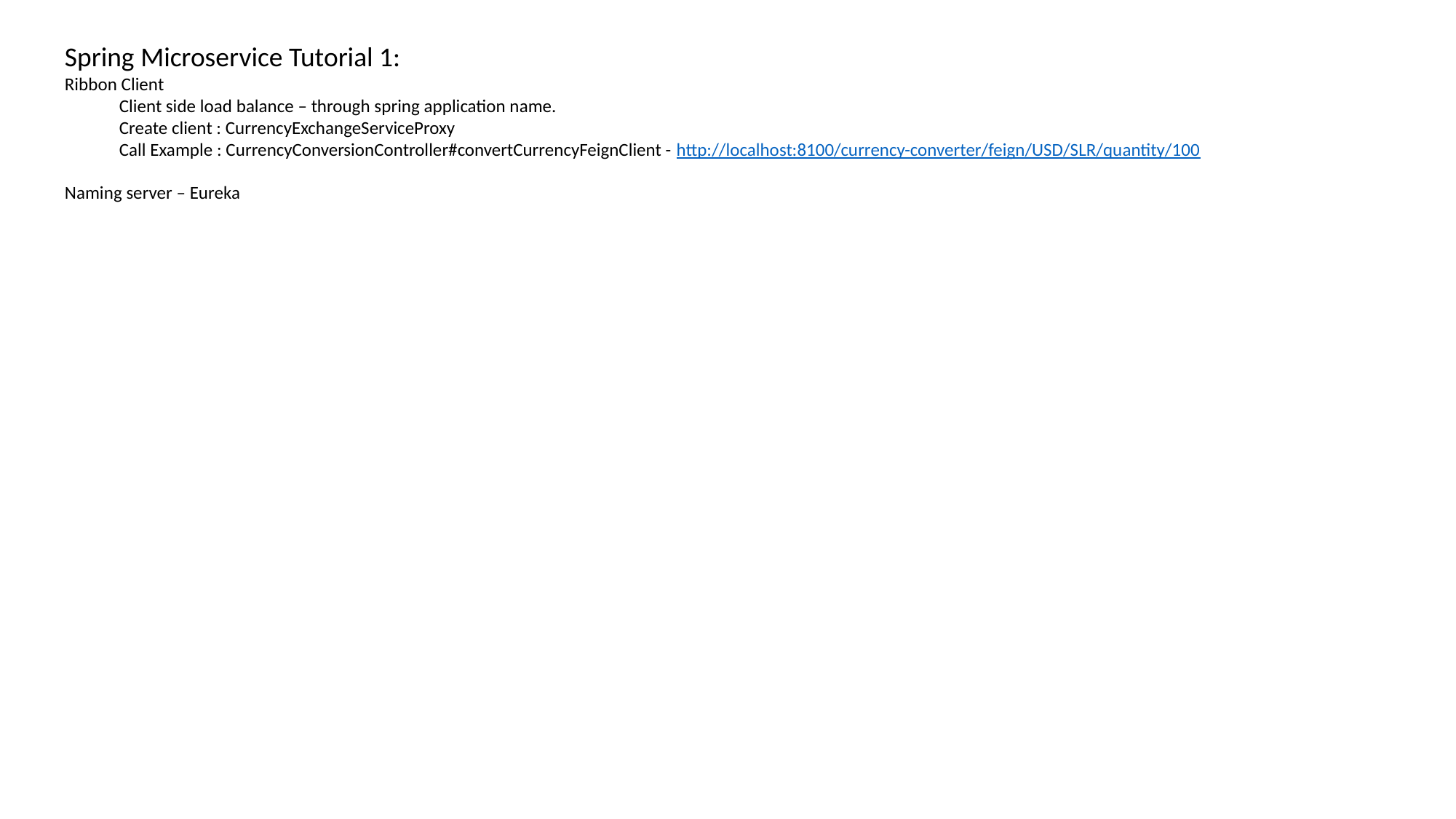

Spring Microservice Tutorial 1:
Ribbon Client
Client side load balance – through spring application name.
Create client : CurrencyExchangeServiceProxy
Call Example : CurrencyConversionController#convertCurrencyFeignClient - http://localhost:8100/currency-converter/feign/USD/SLR/quantity/100

Naming server – Eureka